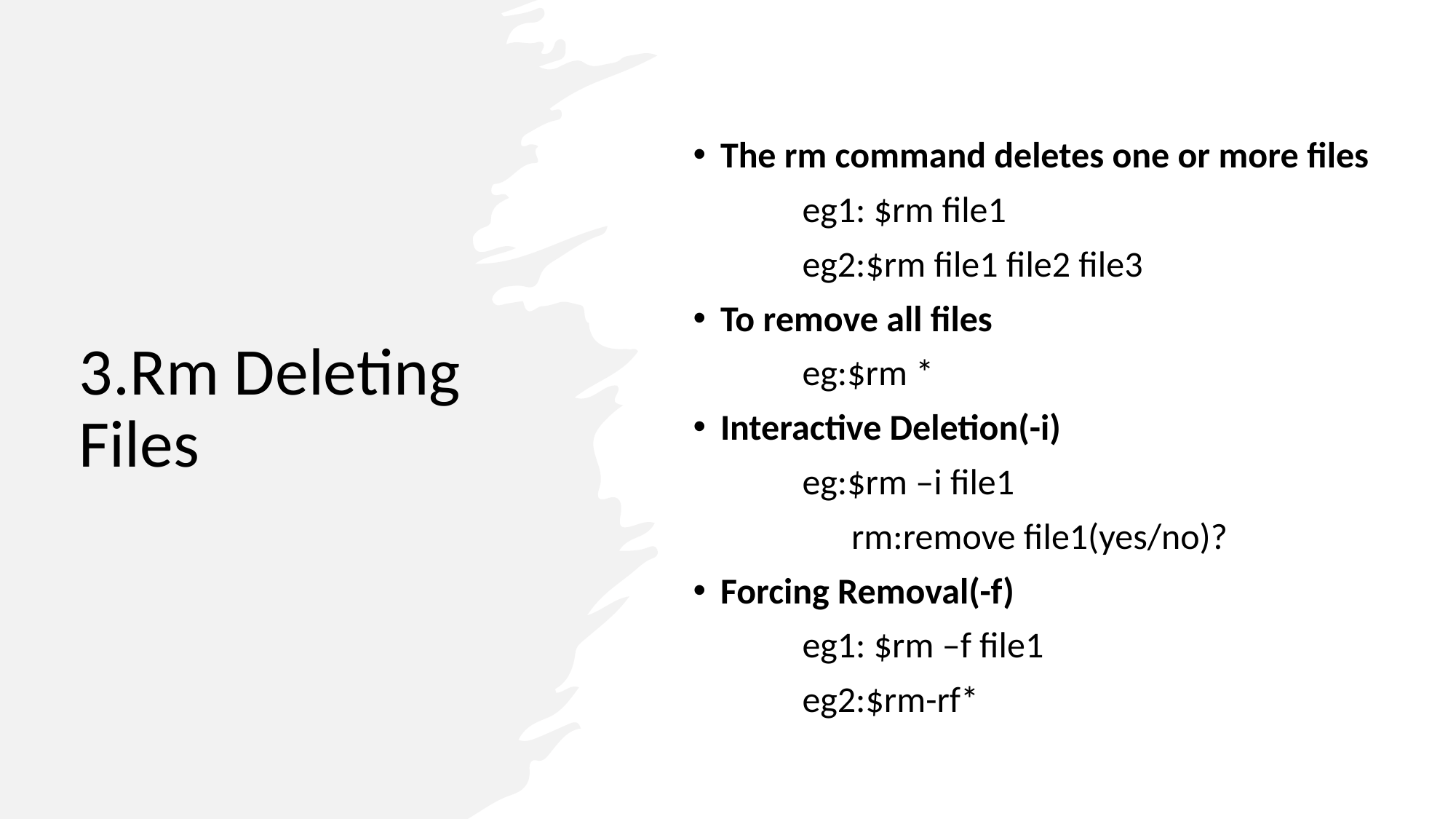

# 3.Rm Deleting Files
The rm command deletes one or more files
     	eg1: $rm file1
     	eg2:$rm file1 file2 file3
To remove all files
      	eg:$rm *
Interactive Deletion(-i)
	eg:$rm –i file1
	      rm:remove file1(yes/no)?
Forcing Removal(-f)
	eg1: $rm –f file1
	eg2:$rm-rf*